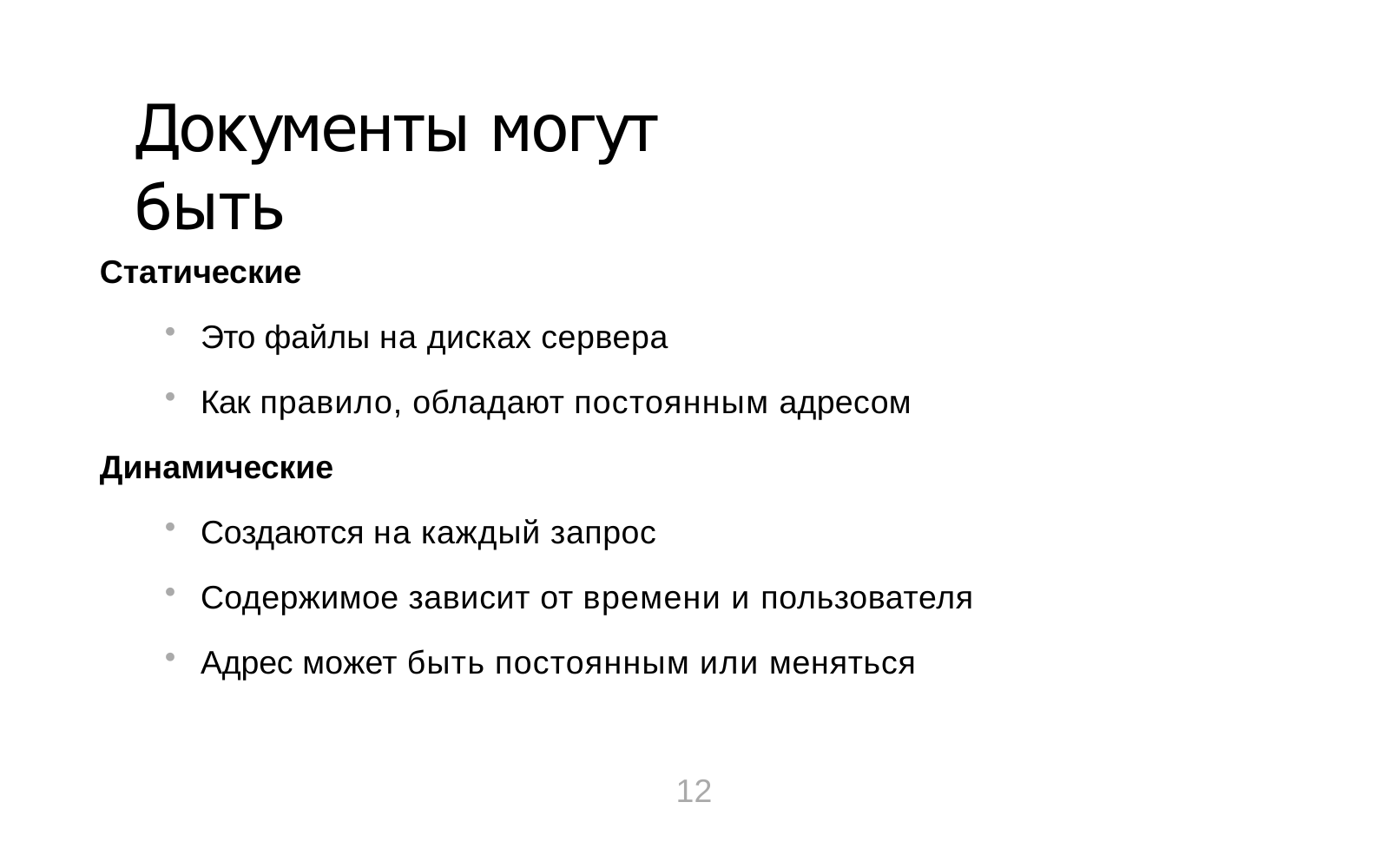

# Документы могут быть
Статические
Это файлы на дисках сервера
Как правило, обладают постоянным адресом
Динамические
Создаются на каждый запрос
Содержимое зависит от времени и пользователя
Адрес может быть постоянным или меняться
12